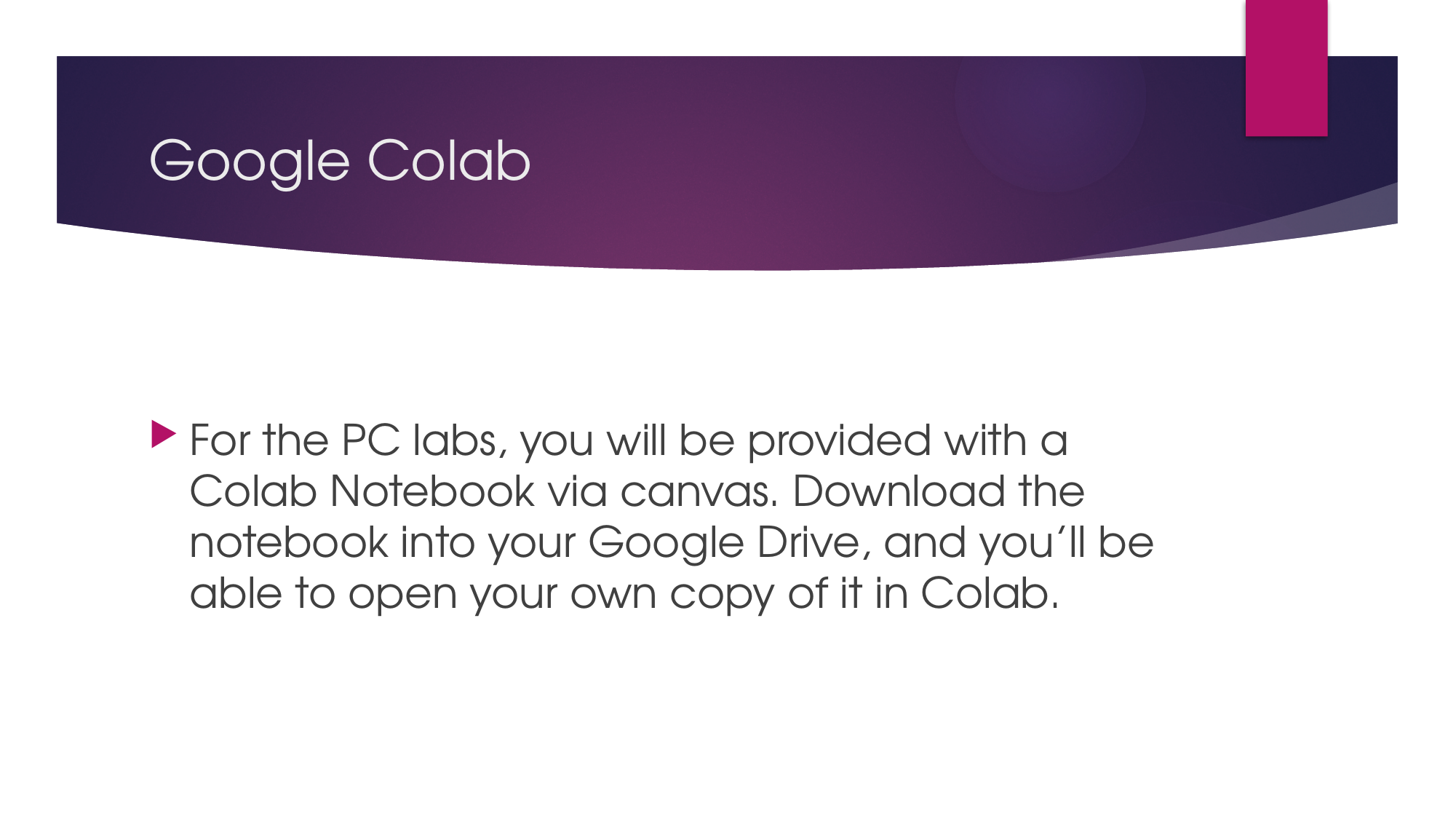

# Google Colab
For the PC labs, you will be provided with a Colab Notebook via canvas. Download the notebook into your Google Drive, and you’ll be able to open your own copy of it in Colab.